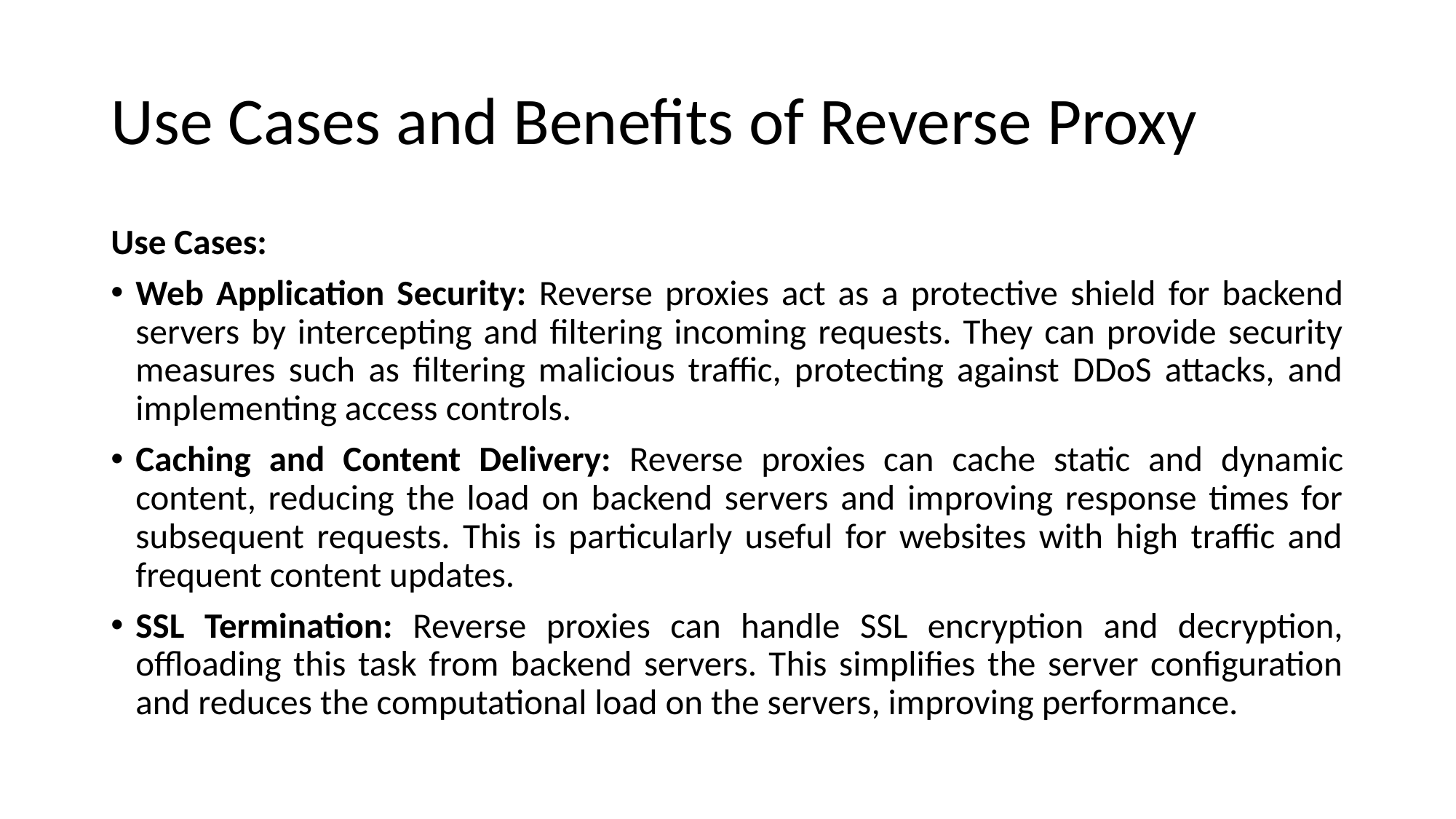

# Use Cases and Benefits of Reverse Proxy
Use Cases:
Web Application Security: Reverse proxies act as a protective shield for backend servers by intercepting and filtering incoming requests. They can provide security measures such as filtering malicious traffic, protecting against DDoS attacks, and implementing access controls.
Caching and Content Delivery: Reverse proxies can cache static and dynamic content, reducing the load on backend servers and improving response times for subsequent requests. This is particularly useful for websites with high traffic and frequent content updates.
SSL Termination: Reverse proxies can handle SSL encryption and decryption, offloading this task from backend servers. This simplifies the server configuration and reduces the computational load on the servers, improving performance.